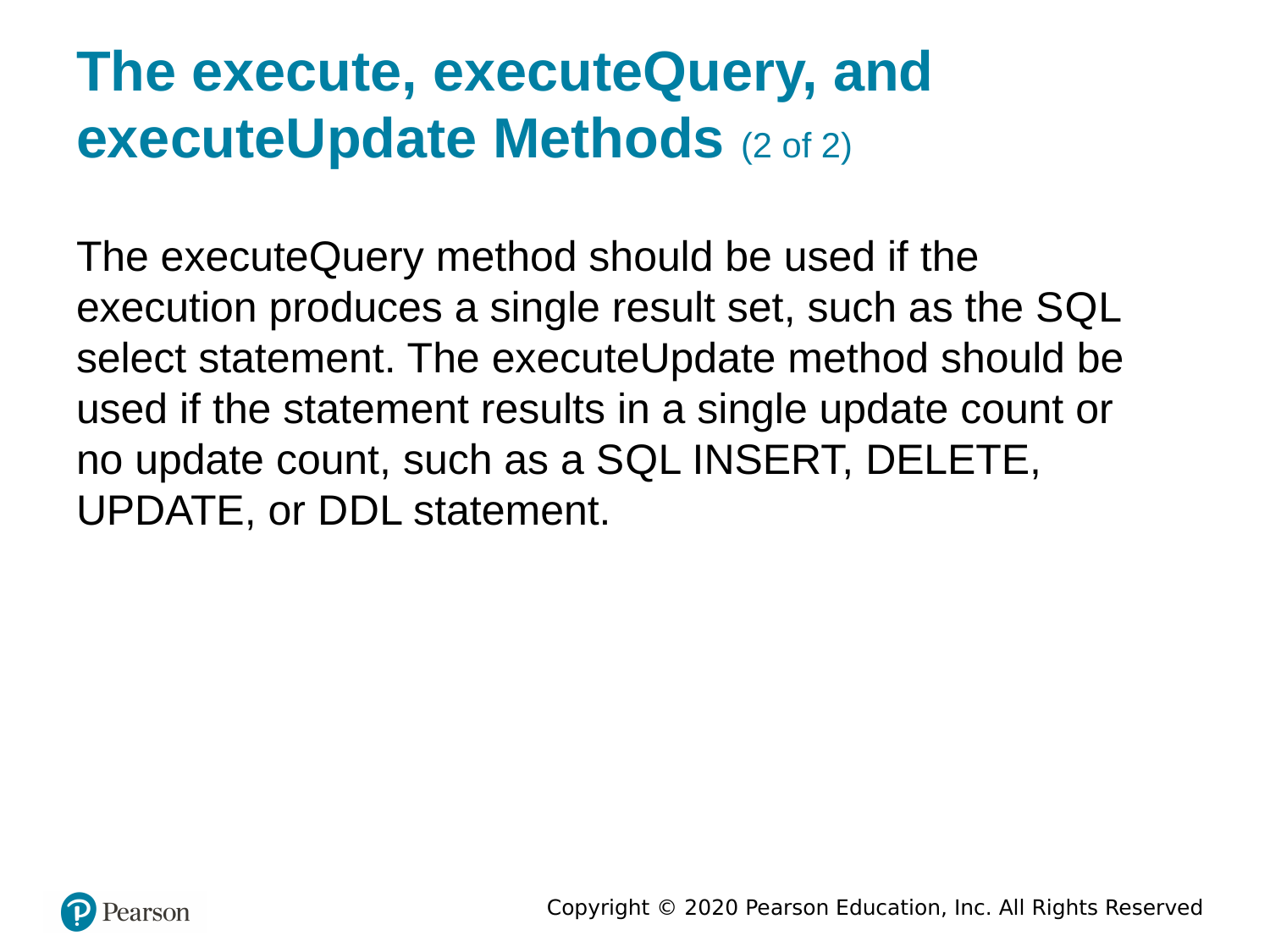

# The execute, executeQuery, and executeUpdate Methods (2 of 2)
The executeQuery method should be used if the execution produces a single result set, such as the S Q L select statement. The executeUpdate method should be used if the statement results in a single update count or no update count, such as a S Q L INSERT, DELETE, UPDATE, or D D L statement.